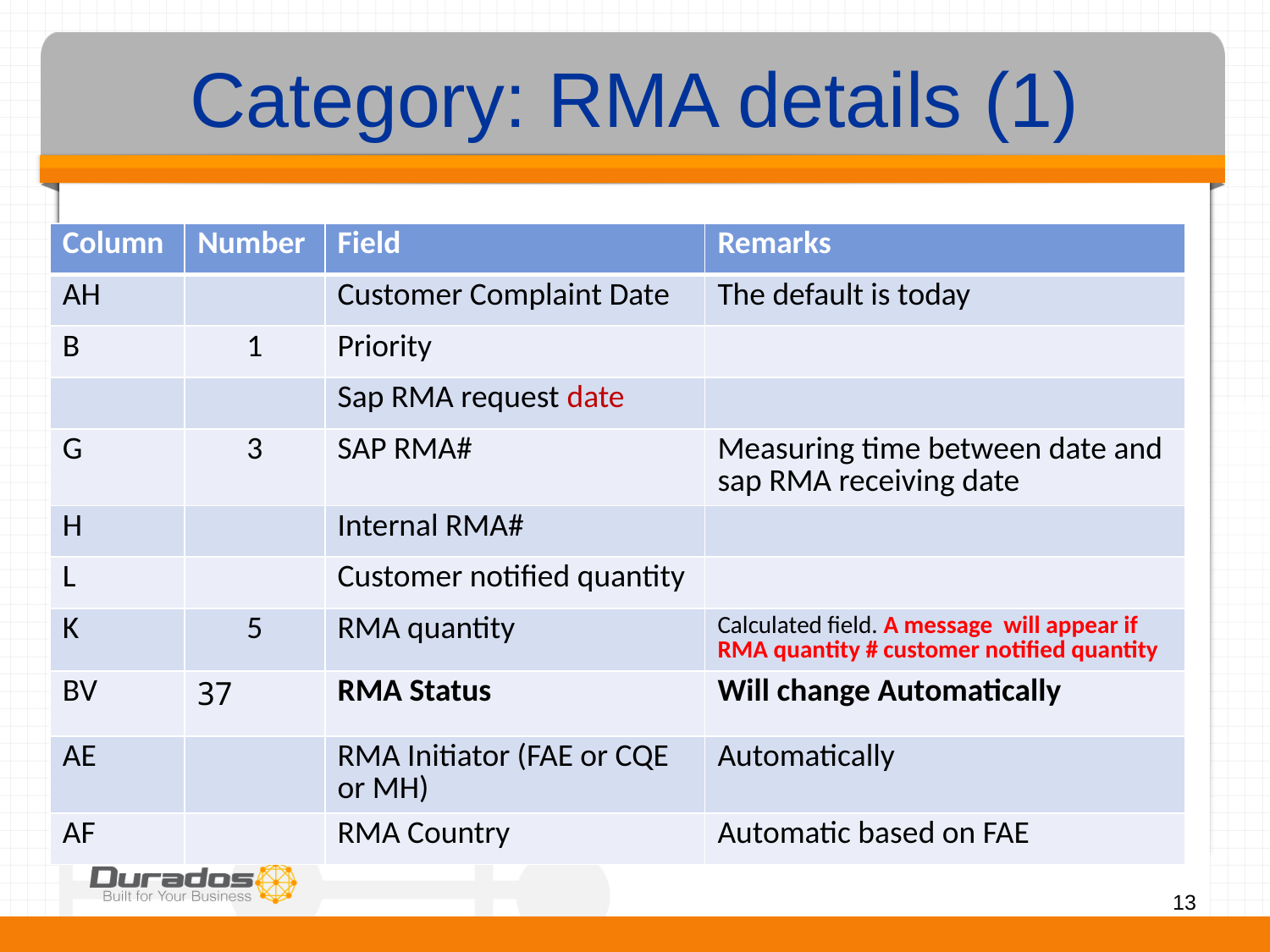

# Category: RMA details (1)
| Column | Number | Field | Remarks |
| --- | --- | --- | --- |
| AH |  | Customer Complaint Date | The default is today |
| B | 1 | Priority |  |
|  |  | Sap RMA request date |  |
| G | 3 | SAP RMA# | Measuring time between date and sap RMA receiving date |
| H |  | Internal RMA# |  |
| L |  | Customer notified quantity |  |
| K | 5 | RMA quantity | Calculated field. A message will appear if RMA quantity # customer notified quantity |
| BV | 37 | RMA Status | Will change Automatically |
| AE |  | RMA Initiator (FAE or CQE or MH) | Automatically |
| AF |  | RMA Country | Automatic based on FAE |
13